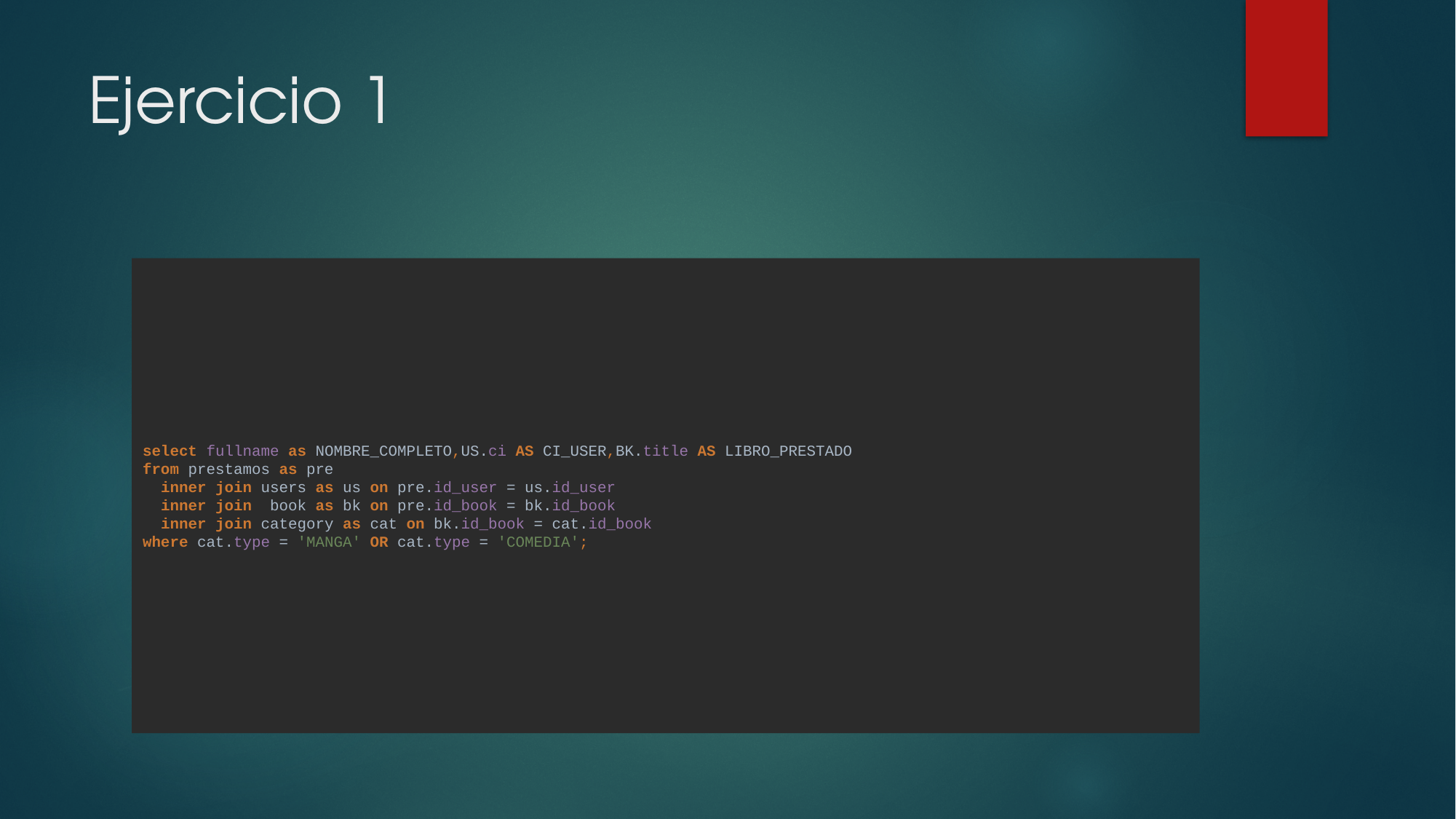

# Ejercicio 1
select fullname as NOMBRE_COMPLETO,US.ci AS CI_USER,BK.title AS LIBRO_PRESTADO
from prestamos as pre
  inner join users as us on pre.id_user = us.id_user
  inner join  book as bk on pre.id_book = bk.id_book
  inner join category as cat on bk.id_book = cat.id_book
where cat.type = 'MANGA' OR cat.type = 'COMEDIA';